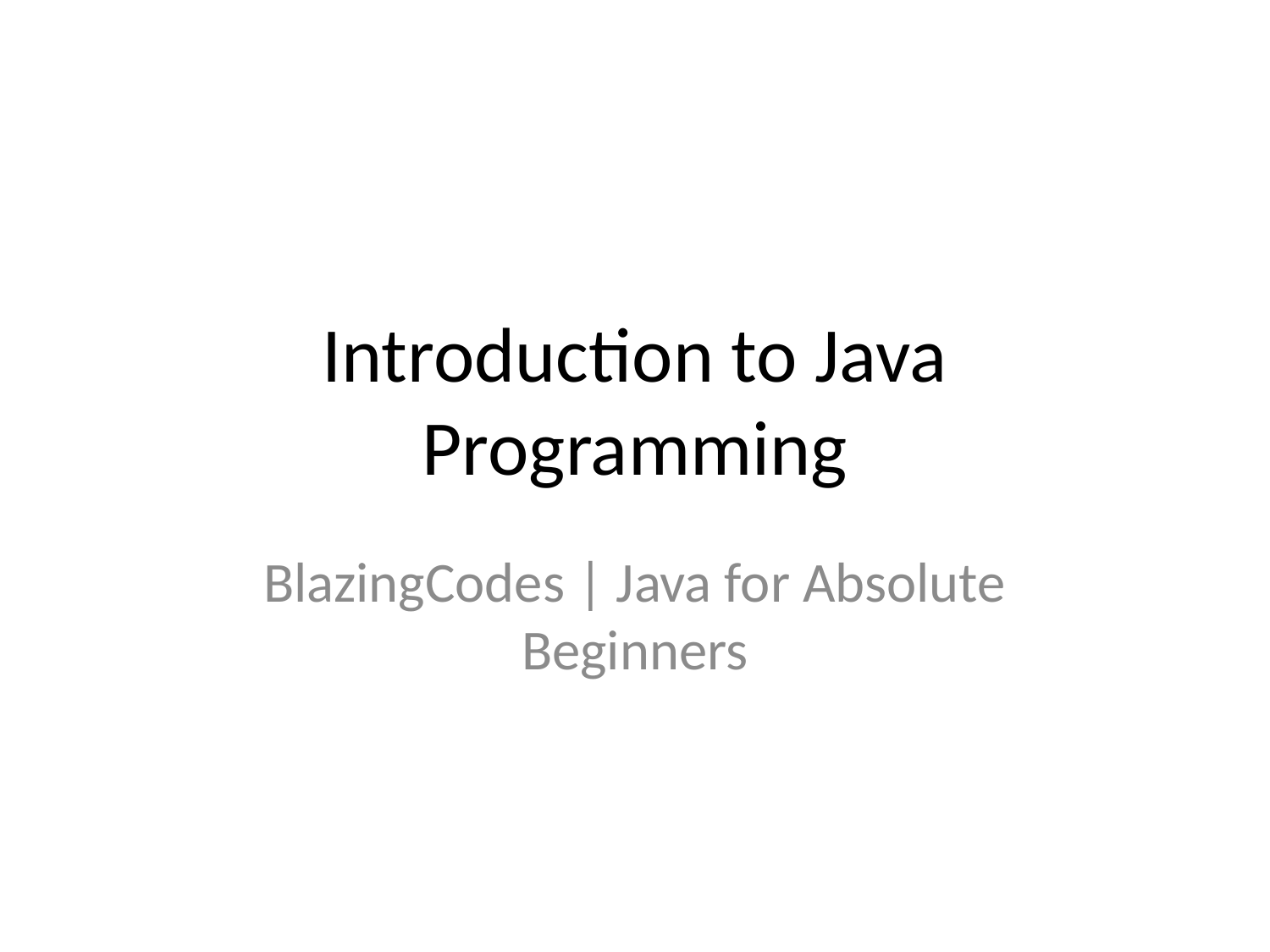

# Introduction to Java Programming
BlazingCodes | Java for Absolute Beginners